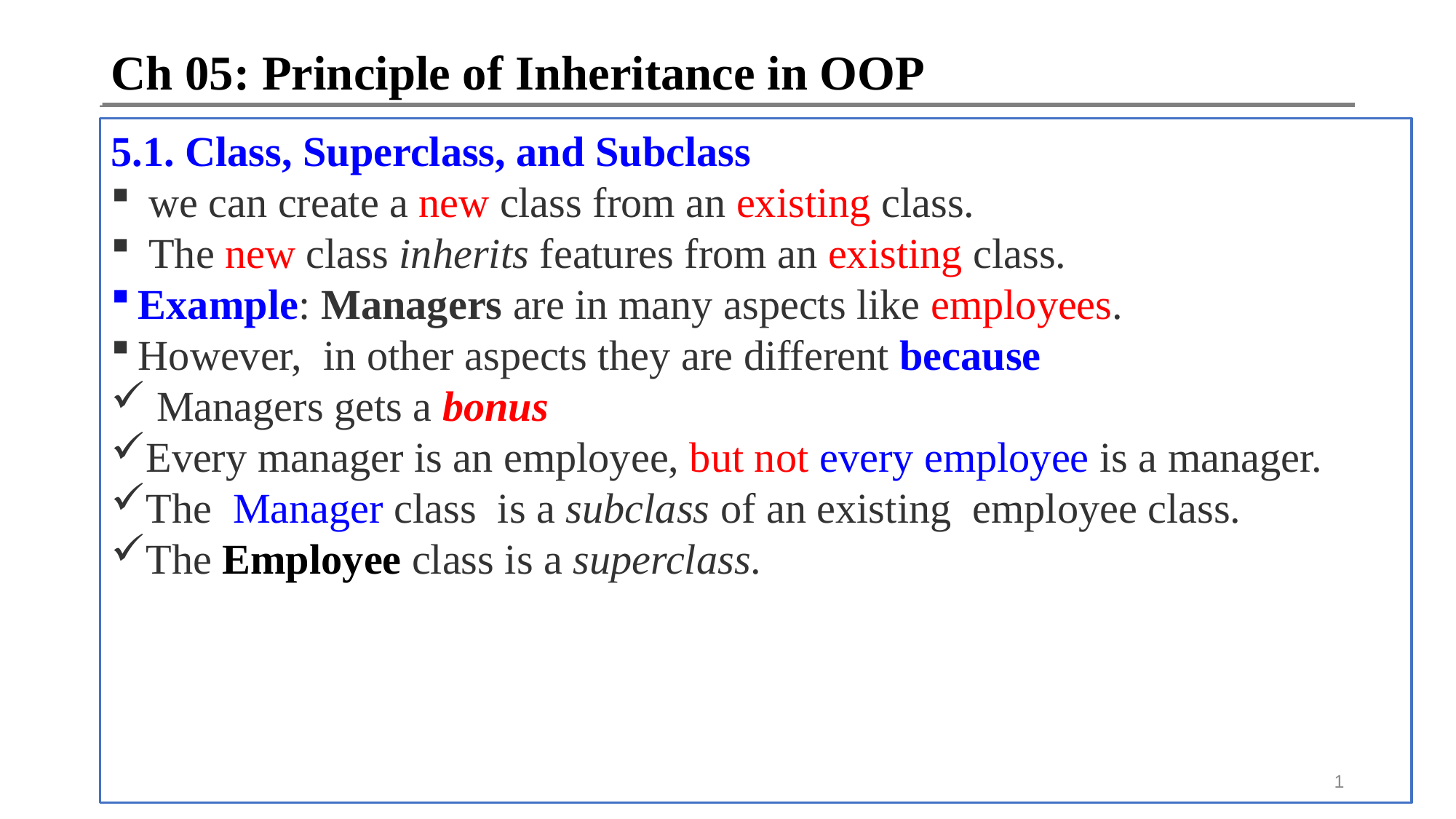

# Ch 05: Principle of Inheritance in OOP
5.1. Class, Superclass, and Subclass
 we can create a new class from an existing class.
 The new class inherits features from an existing class.
Example: Managers are in many aspects like employees.
However,  in other aspects they are different because
 Managers gets a bonus
Every manager is an employee, but not every employee is a manager.
The  Manager class  is a subclass of an existing  employee class.
The Employee class is a superclass.

1